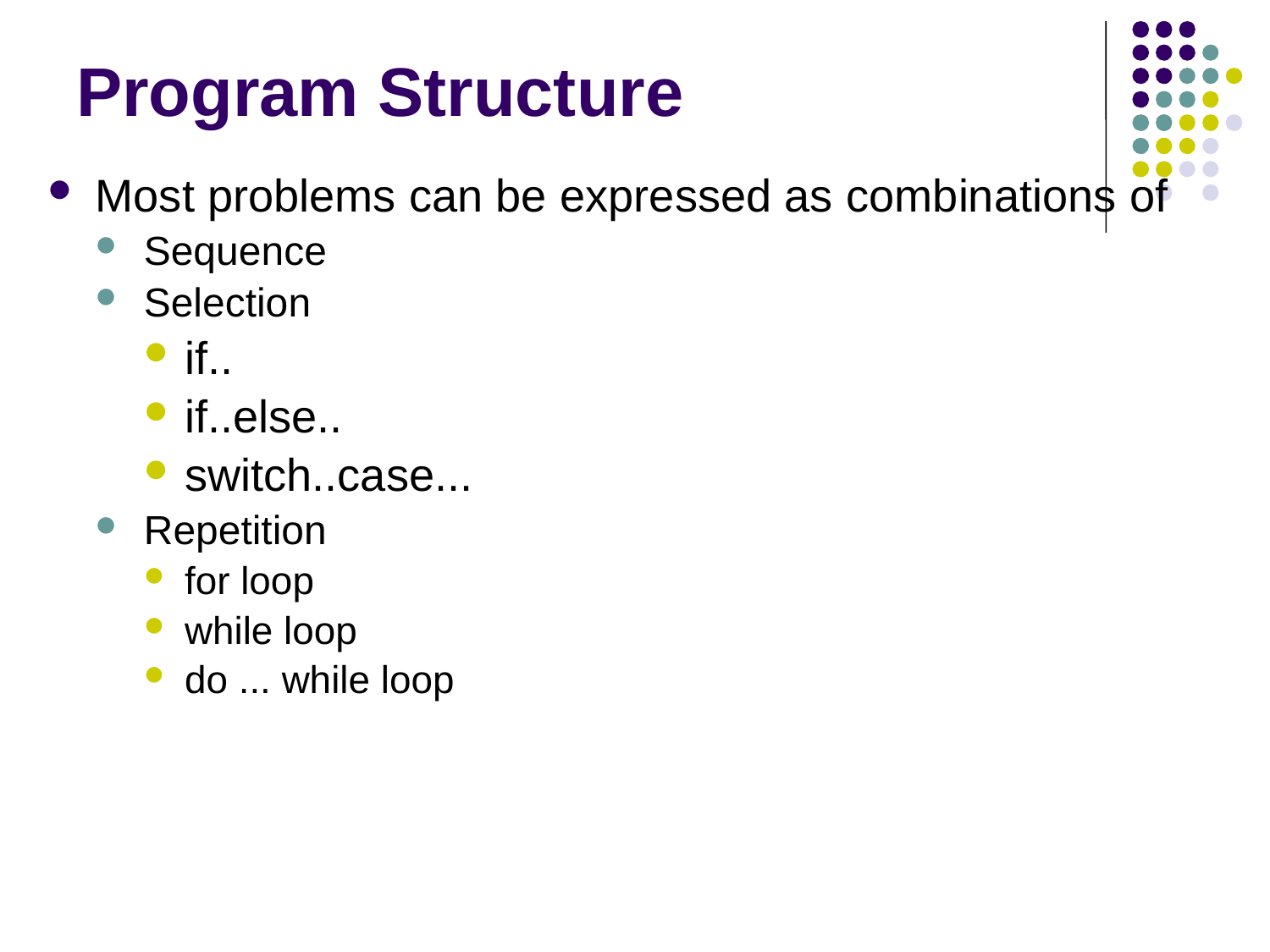

# Program Structure
Most problems can be expressed as combinations of
Sequence
Selection
if..
if..else..
switch..case...
Repetition
for loop
while loop
do ... while loop